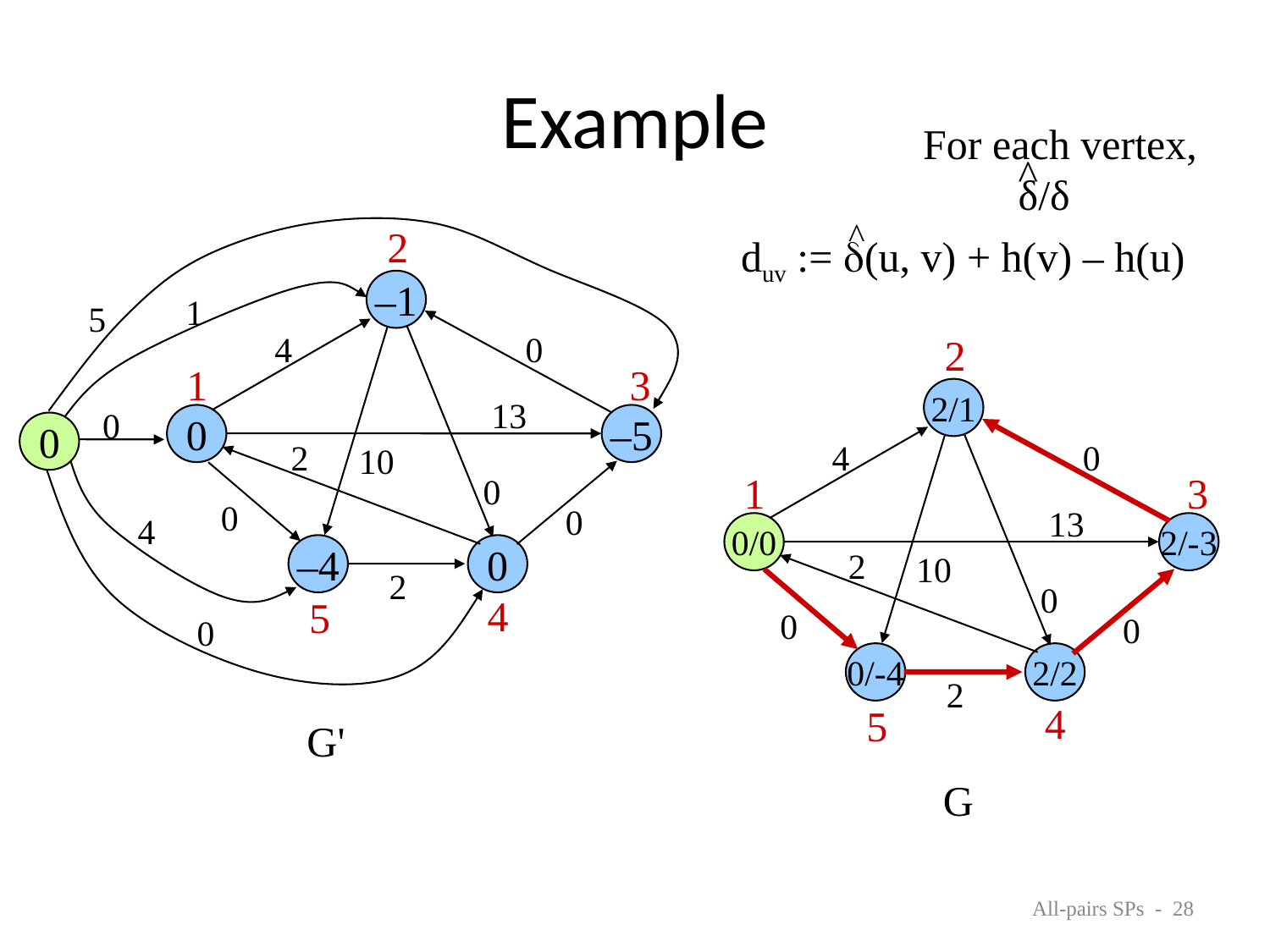

Example
For each vertex,
         δ/δ

^
^
2
–1

1
5

4
0

1
3
13
0
0
–5
0
2
10

0

0
0
4
–4
0
2

4
5
0

duv := δ(u, v) + h(v) – h(u)
2
2/1

4
0

1
3
13
0/0
2/-3
2
10

0
0
0
0/-4
2/2
2

4
5
G'
G
 All-pairs SPs  -  28